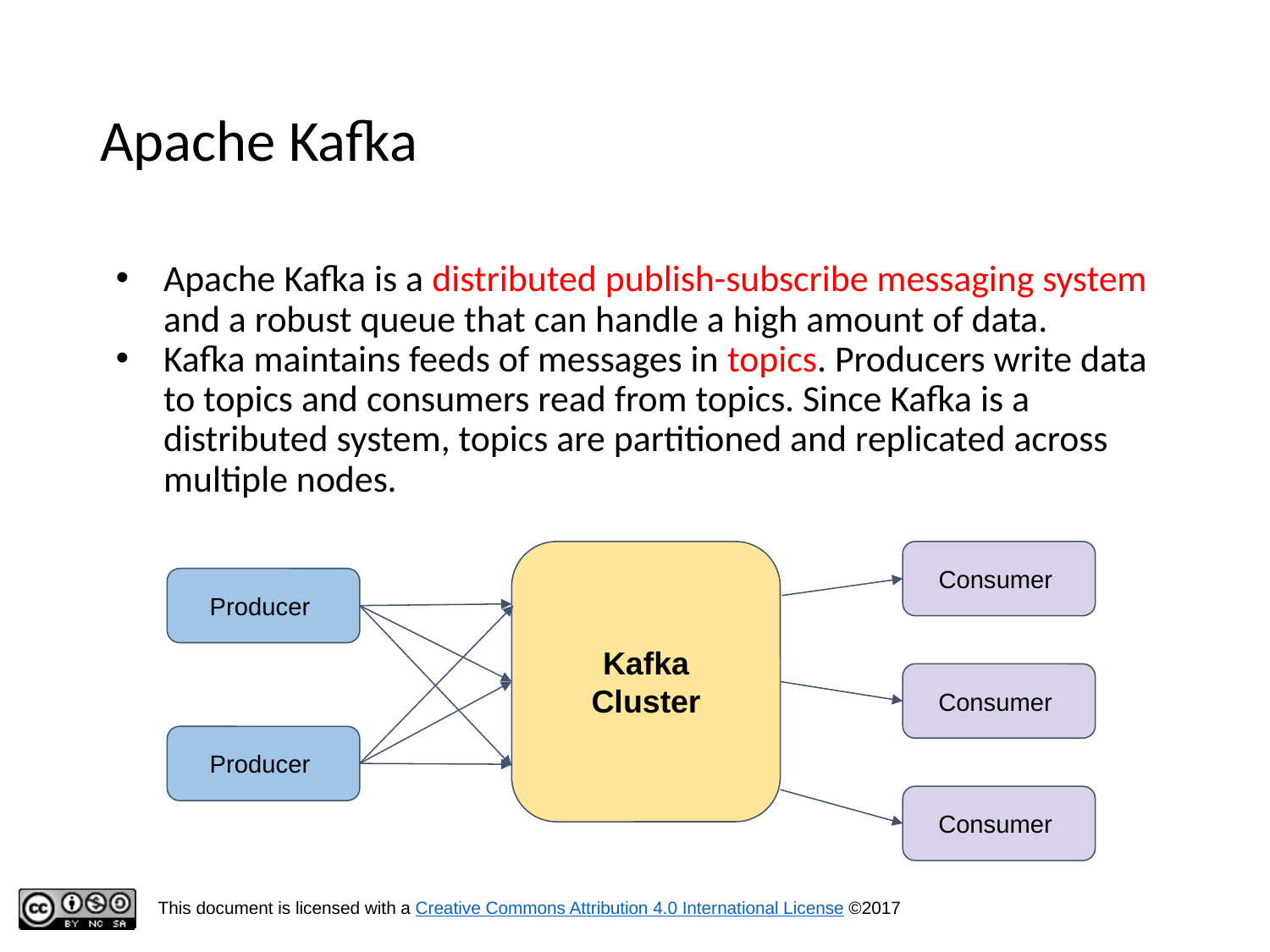

# Apache Kafka
Apache Kafka is a distributed publish-subscribe messaging system and a robust queue that can handle a high amount of data.
Kafka maintains feeds of messages in topics. Producers write data to topics and consumers read from topics. Since Kafka is a distributed system, topics are partitioned and replicated across multiple nodes.
Kafka
Cluster
Consumer
Producer
Consumer
Producer
Consumer